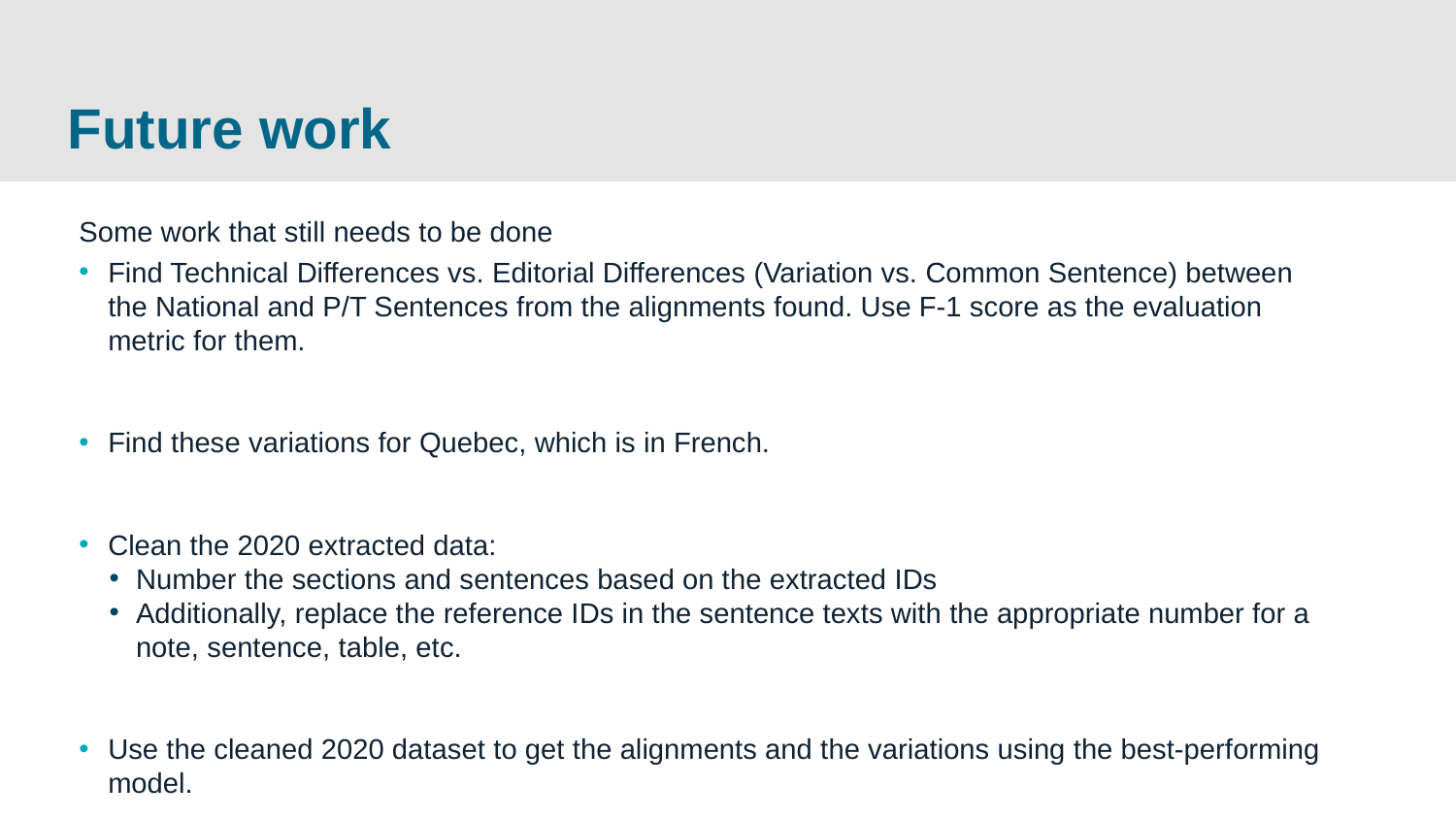

# Future work
Some work that still needs to be done
Find Technical Differences vs. Editorial Differences (Variation vs. Common Sentence) between the National and P/T Sentences from the alignments found. Use F-1 score as the evaluation metric for them.

Find these variations for Quebec, which is in French.

Clean the 2020 extracted data:
Number the sections and sentences based on the extracted IDs
Additionally, replace the reference IDs in the sentence texts with the appropriate number for a note, sentence, table, etc.

Use the cleaned 2020 dataset to get the alignments and the variations using the best-performing model.